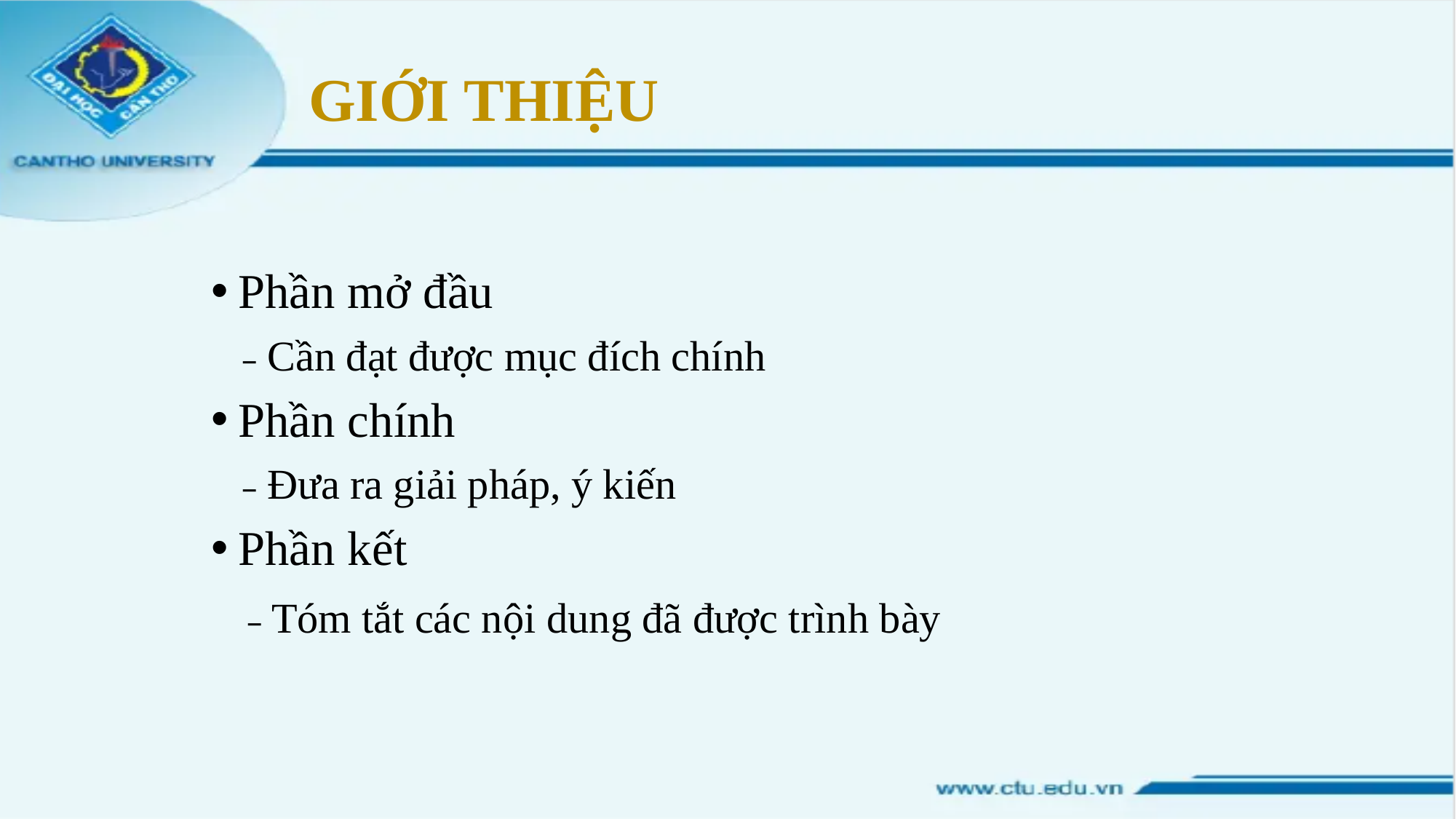

# GIỚI THIỆU
Phần mở đầu
   ˗ Cần đạt được mục đích chính
Phần chính
   ˗ Đưa ra giải pháp, ý kiến
Phần kết
   ˗ Tóm tắt các nội dung đã được trình bày